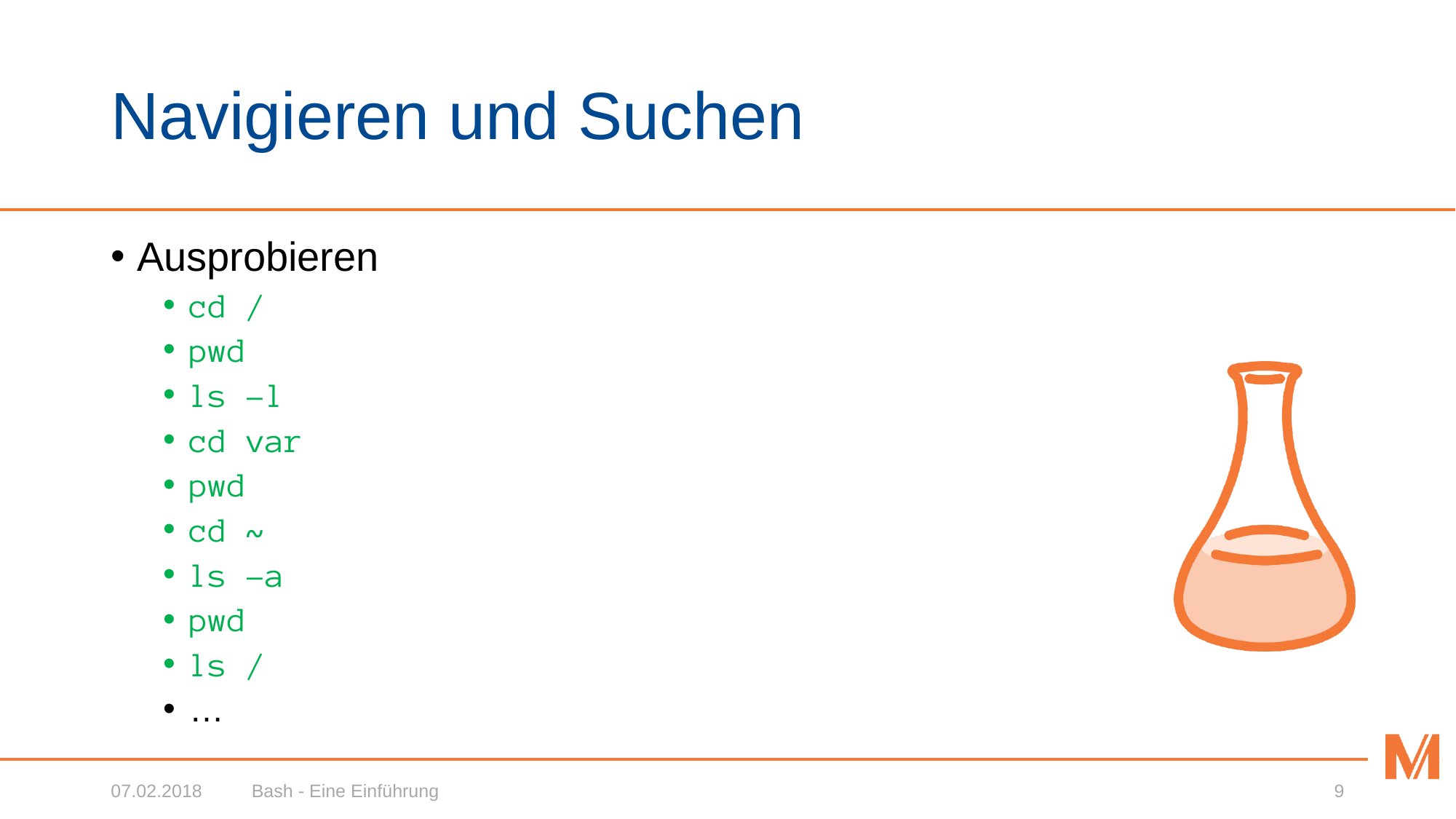

# Navigieren und Suchen
Ausprobieren
cd /
pwd
ls -l
cd var
pwd
cd ~
ls -a
pwd
ls /
…
07.02.2018
Bash - Eine Einführung
9